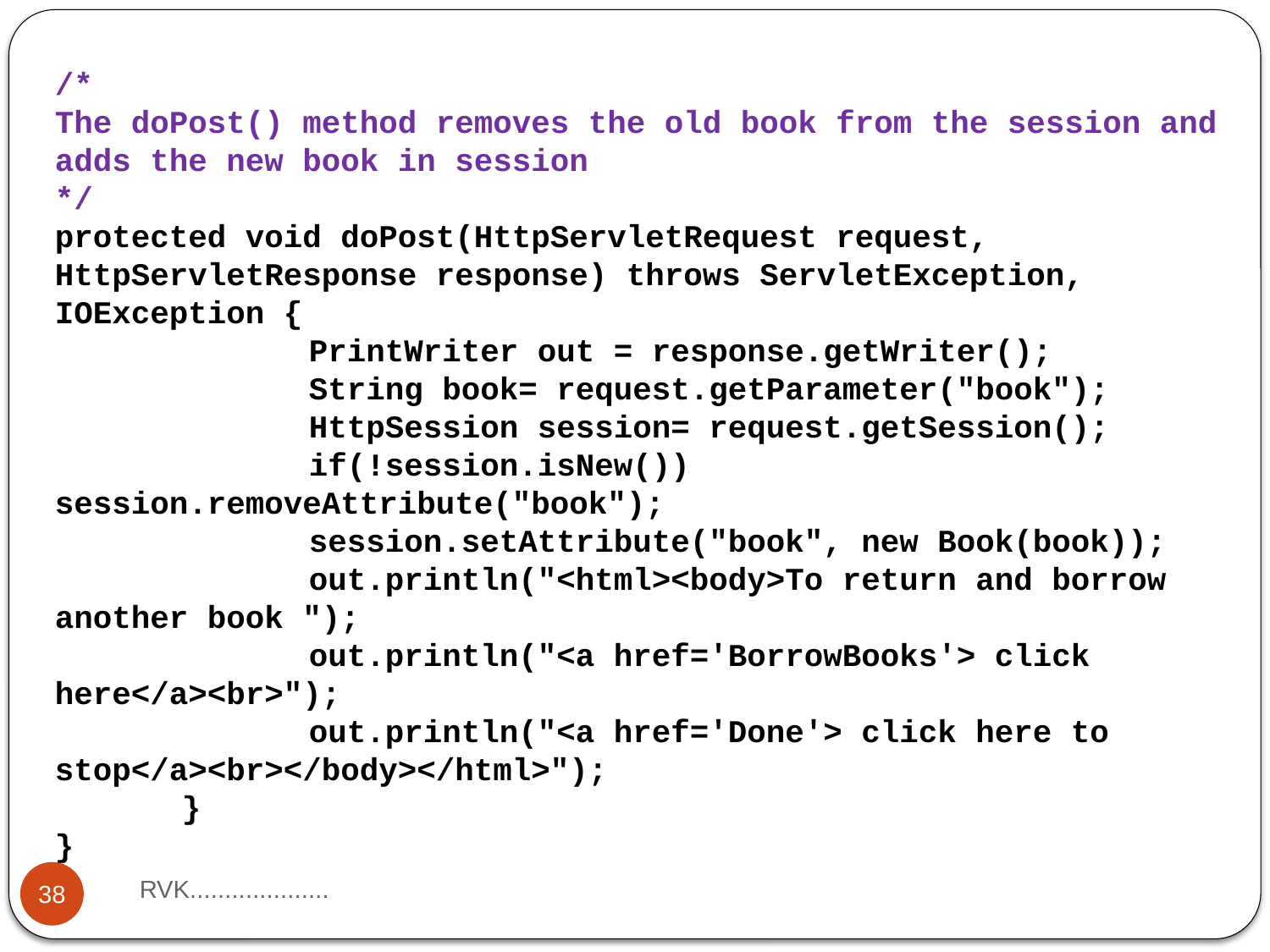

/*
The doPost() method removes the old book from the session and adds the new book in session
*/
protected void doPost(HttpServletRequest request, HttpServletResponse response) throws ServletException, IOException {
		PrintWriter out = response.getWriter();
		String book= request.getParameter("book");
		HttpSession session= request.getSession();
		if(!session.isNew()) session.removeAttribute("book");
		session.setAttribute("book", new Book(book));
		out.println("<html><body>To return and borrow another book ");
		out.println("<a href='BorrowBooks'> click here</a><br>");
		out.println("<a href='Done'> click here to stop</a><br></body></html>");
	}
}
RVK....................
38